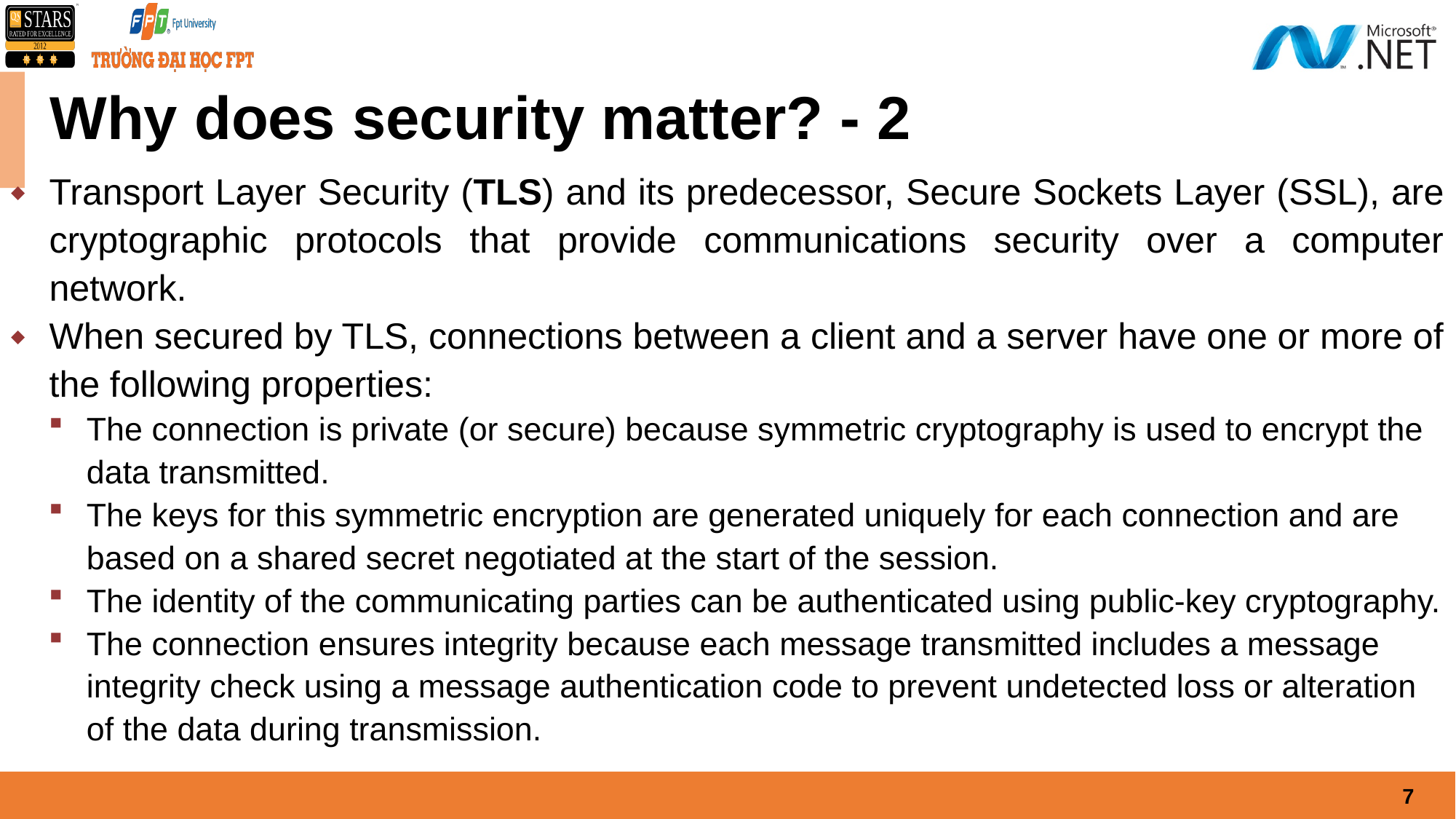

# Why does security matter? - 2
Transport Layer Security (TLS) and its predecessor, Secure Sockets Layer (SSL), are cryptographic protocols that provide communications security over a computer network.
When secured by TLS, connections between a client and a server have one or more of the following properties:
The connection is private (or secure) because symmetric cryptography is used to encrypt the data transmitted.
The keys for this symmetric encryption are generated uniquely for each connection and are based on a shared secret negotiated at the start of the session.
The identity of the communicating parties can be authenticated using public-key cryptography.
The connection ensures integrity because each message transmitted includes a message integrity check using a message authentication code to prevent undetected loss or alteration of the data during transmission.

7